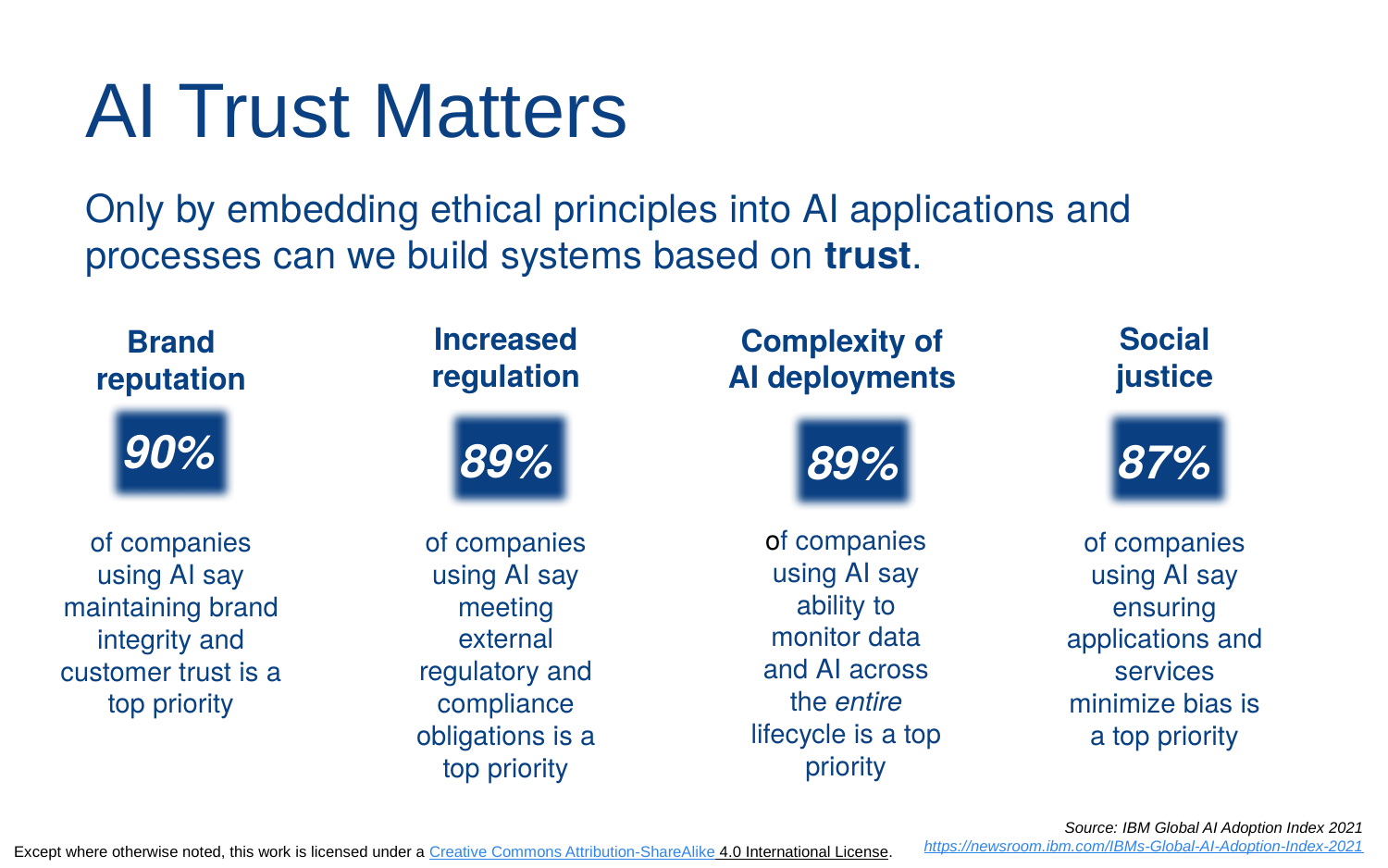

# AI Trust Matters
Only by embedding ethical principles into AI applications and processes can we build systems based on trust.
Social
justice
Increased
regulation
Complexity of AI deployments
Brand
reputation

90%
89%
87%
89%
of companies using AI say ability to monitor data and AI across the entire lifecycle is a top priority
of companies using AI say meeting external regulatory and compliance obligations is a top priority
of companies using AI say ensuring applications and services minimize bias is a top priority
of companies using AI say maintaining brand integrity and customer trust is a top priority
Source: IBM Global AI Adoption Index 2021
https://newsroom.ibm.com/IBMs-Global-AI-Adoption-Index-2021